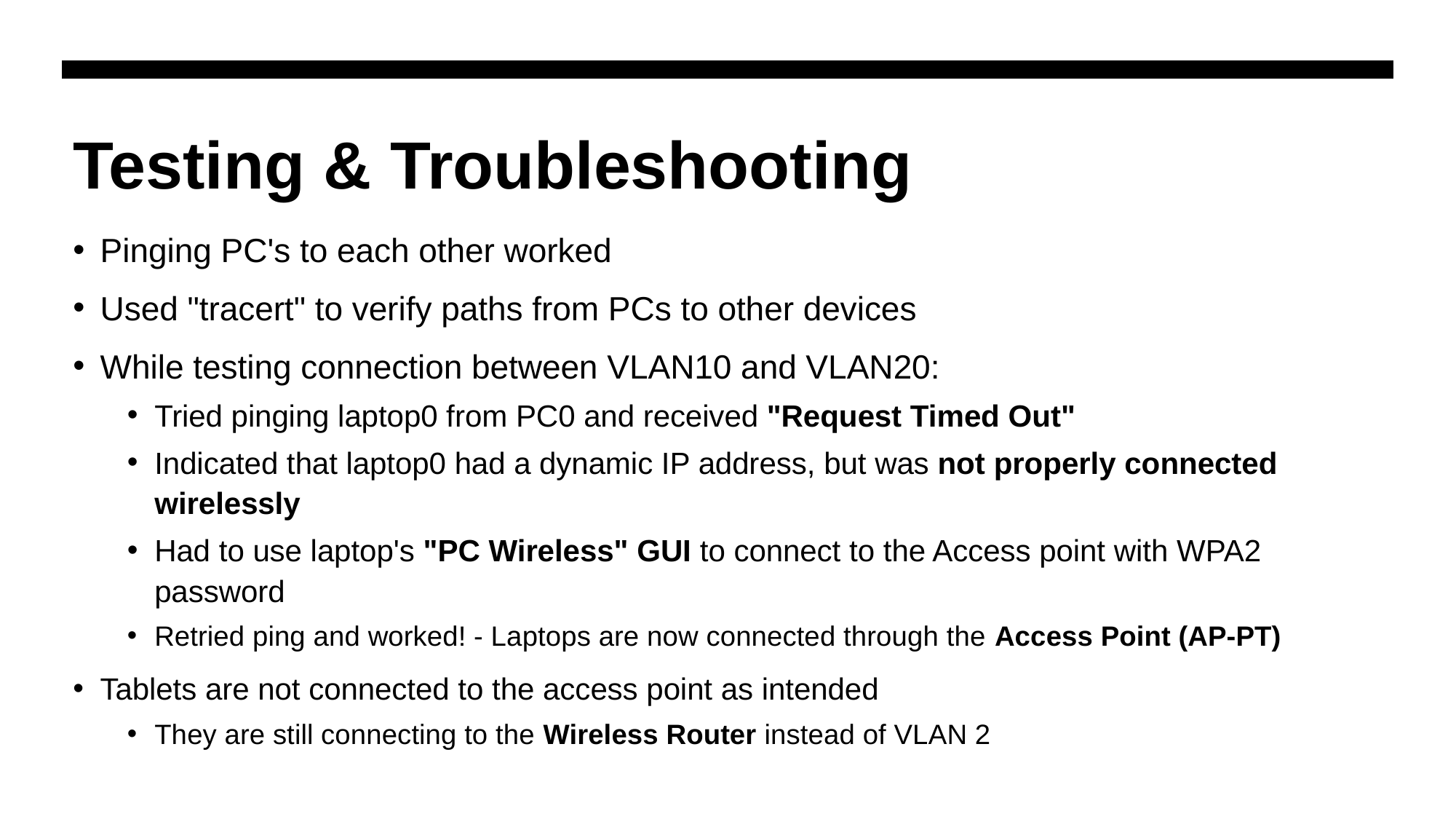

# Testing & Troubleshooting
Pinging PC's to each other worked
Used "tracert" to verify paths from PCs to other devices
While testing connection between VLAN10 and VLAN20:
Tried pinging laptop0 from PC0 and received "Request Timed Out"
Indicated that laptop0 had a dynamic IP address, but was not properly connected wirelessly
Had to use laptop's "PC Wireless" GUI to connect to the Access point with WPA2 password
Retried ping and worked! - Laptops are now connected through the Access Point (AP-PT)
Tablets are not connected to the access point as intended
They are still connecting to the Wireless Router instead of VLAN 2